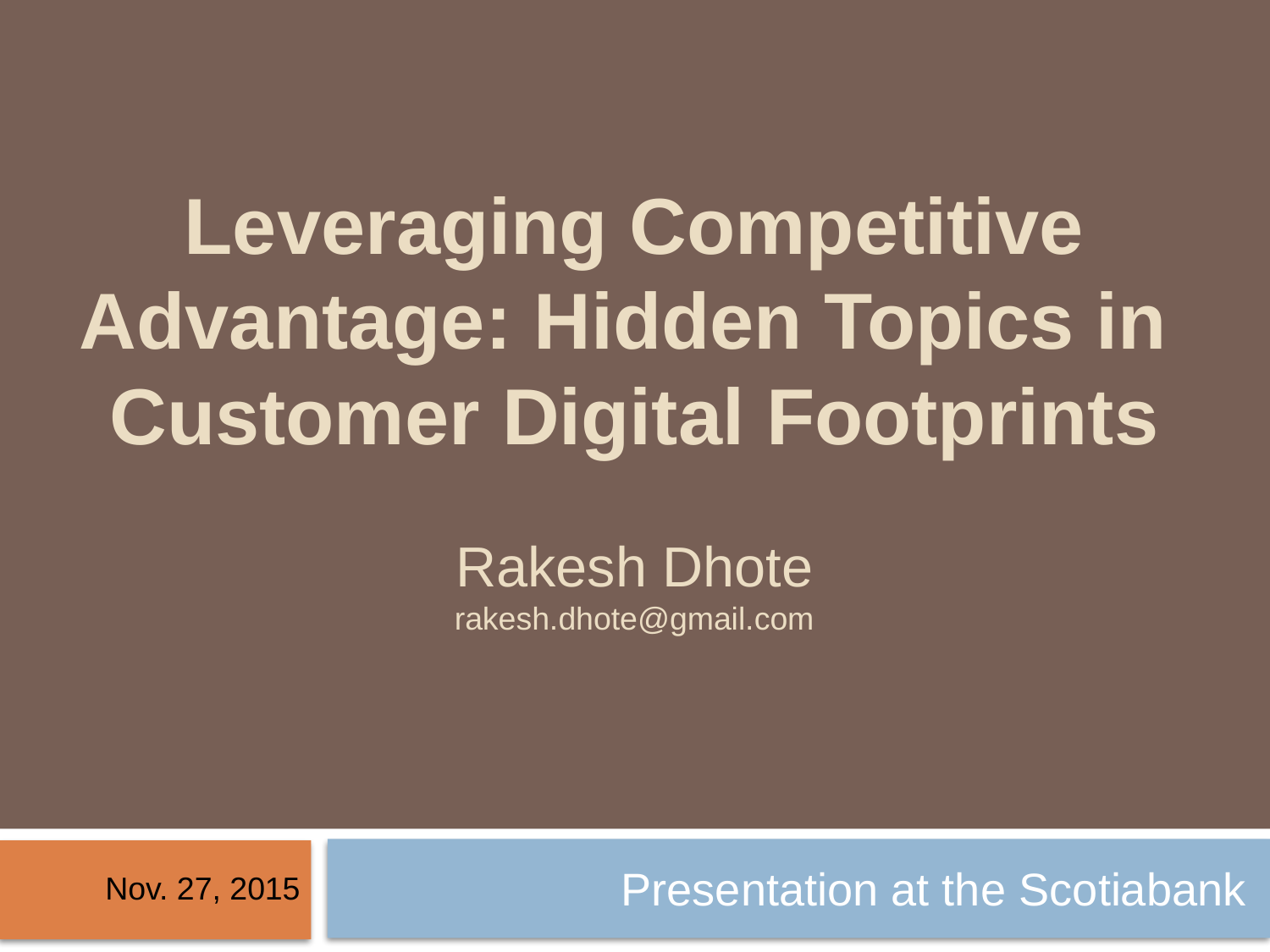

# Leveraging Competitive Advantage: Hidden Topics in Customer Digital Footprints Rakesh Dhote rakesh.dhote@gmail.com
Nov. 27, 2015
Presentation at the Scotiabank